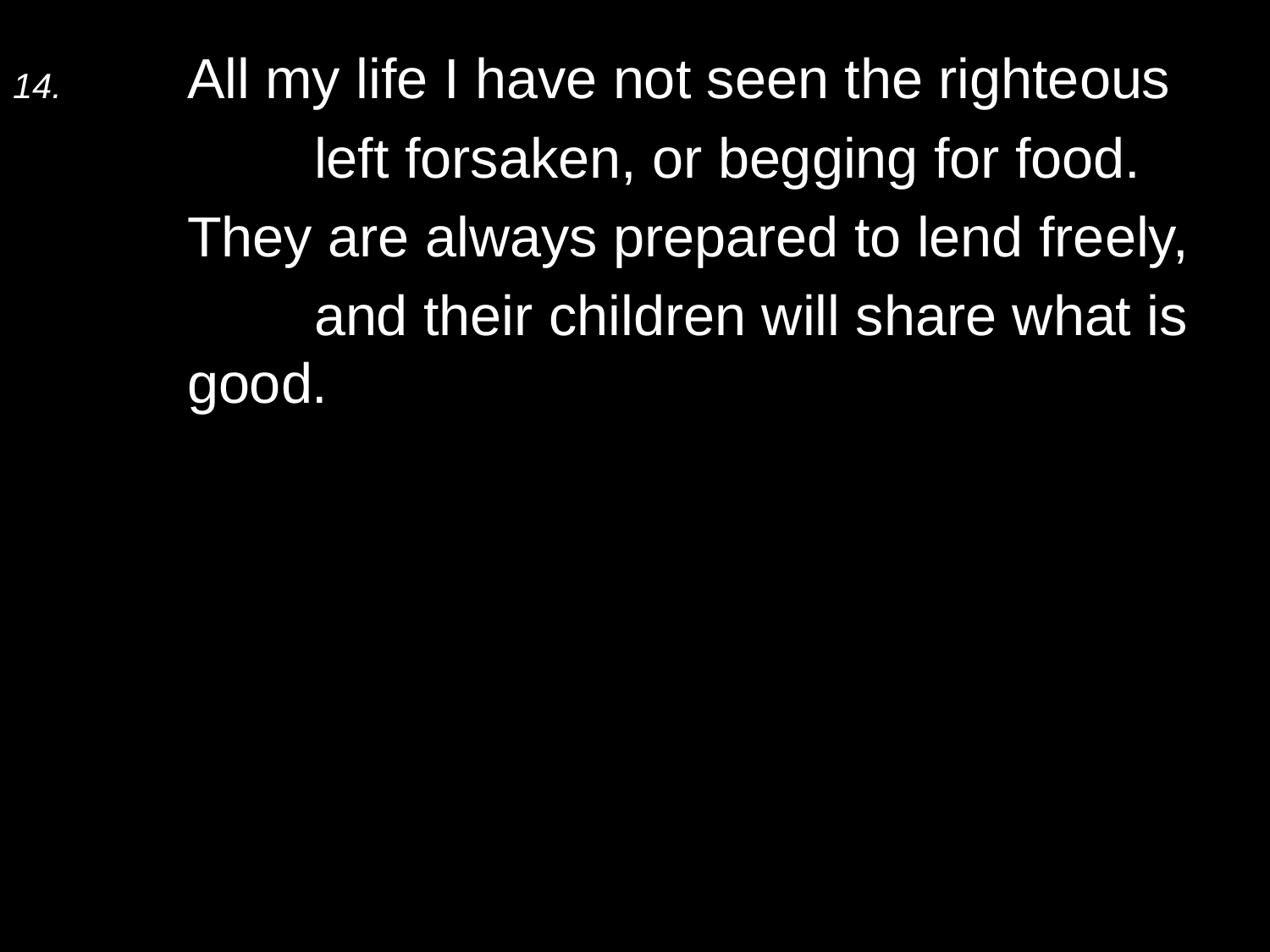

14.	All my life I have not seen the righteous
		left forsaken, or begging for food.
	They are always prepared to lend freely,
		and their children will share what is good.